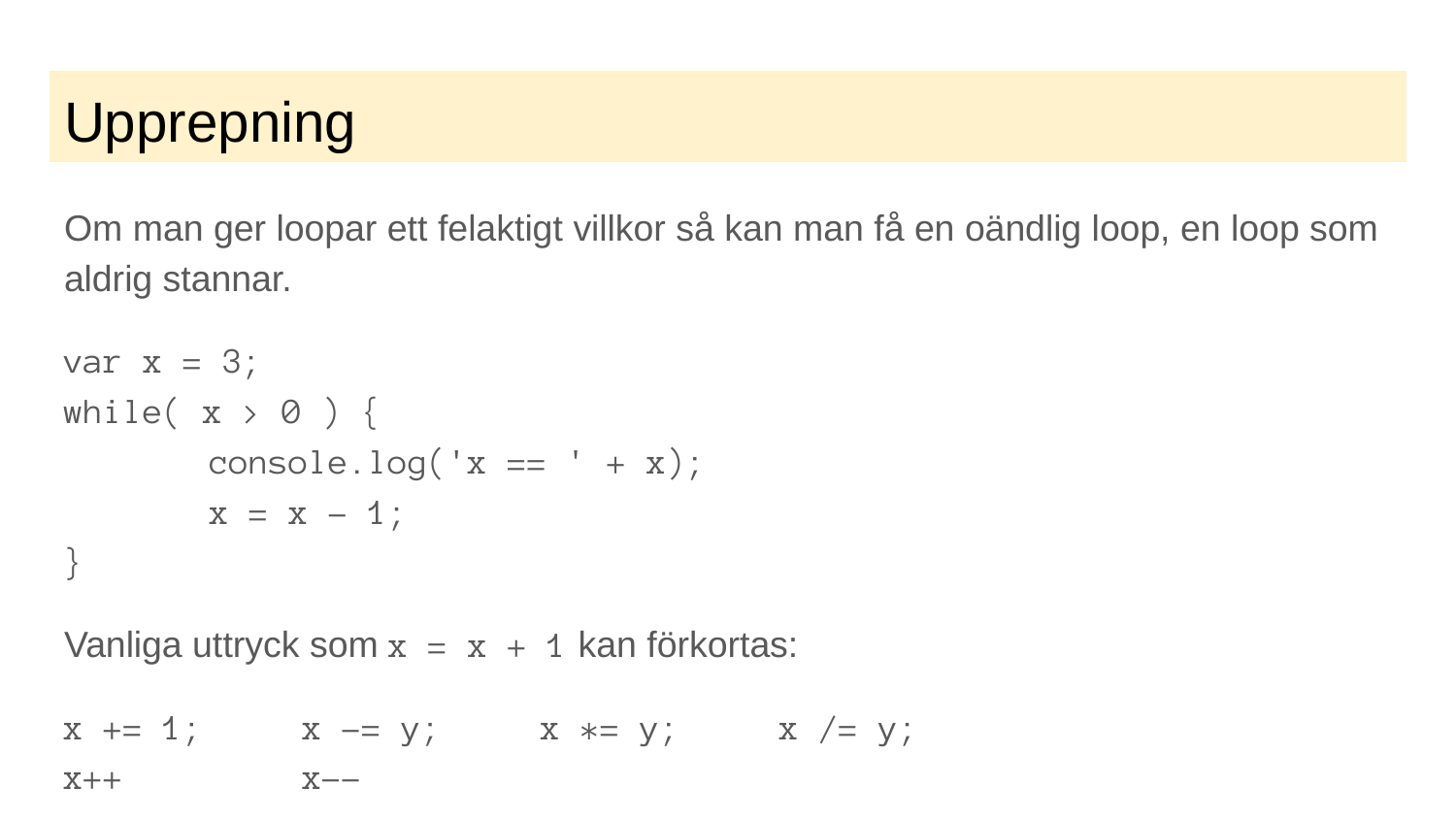

# Upprepning
Om man ger loopar ett felaktigt villkor så kan man få en oändlig loop, en loop som aldrig stannar.
var x = 3;
while( x > 0 ) {
	console.log('x == ' + x);
	x = x - 1;
}
Vanliga uttryck som x = x + 1 kan förkortas:
x += 1;     x -= y;     x *= y;     x /= y;
x++         x--